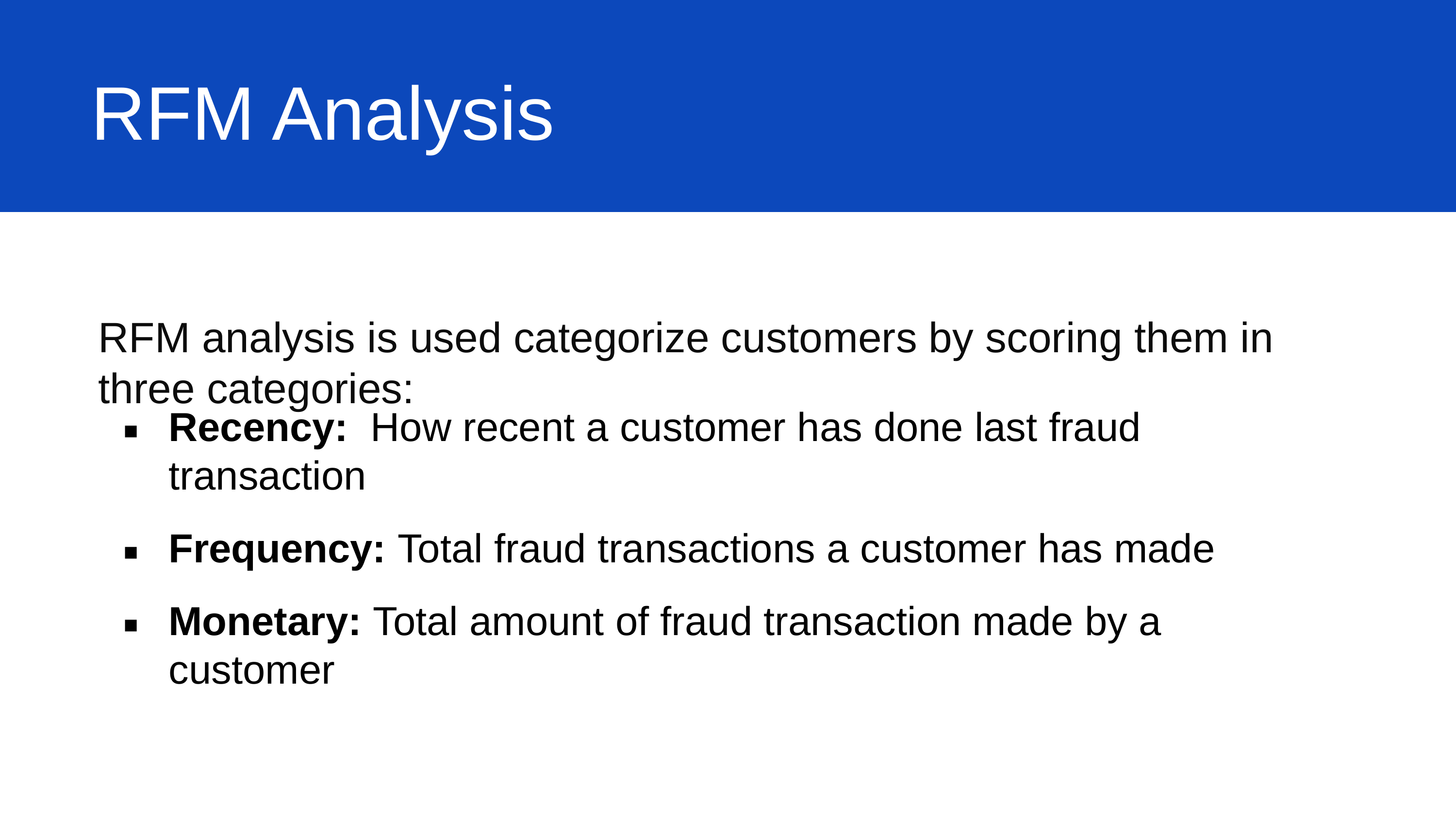

RFM Analysis
RFM analysis is used categorize customers by scoring them in three categories:
Recency:  How recent a customer has done last fraud transaction
Frequency: Total fraud transactions a customer has made
Monetary: Total amount of fraud transaction made by a customer